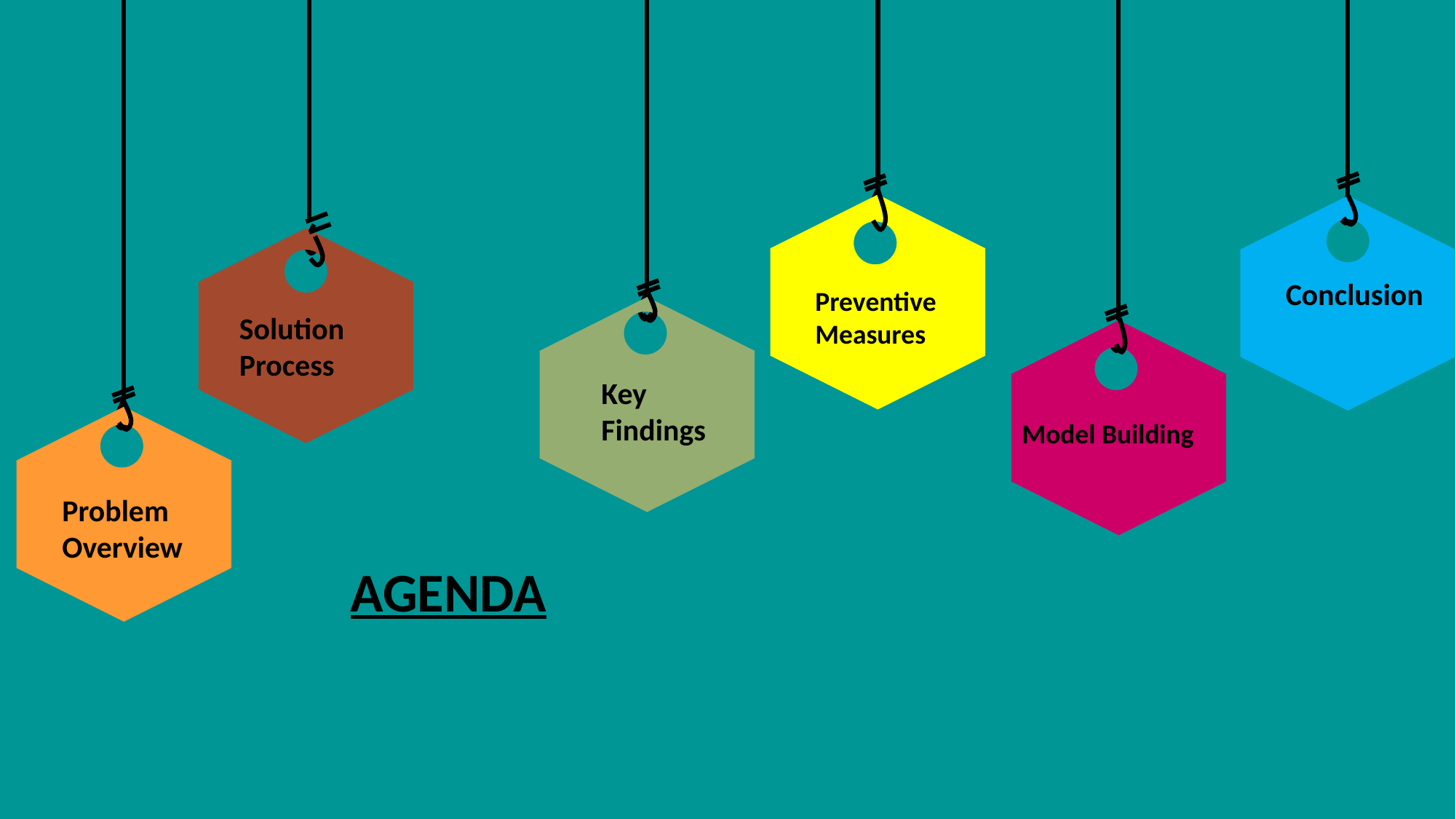

Problem Overview

Preventive
Measures

Conclusion

Solution Process

Key Findings

Model Building

AGENDA